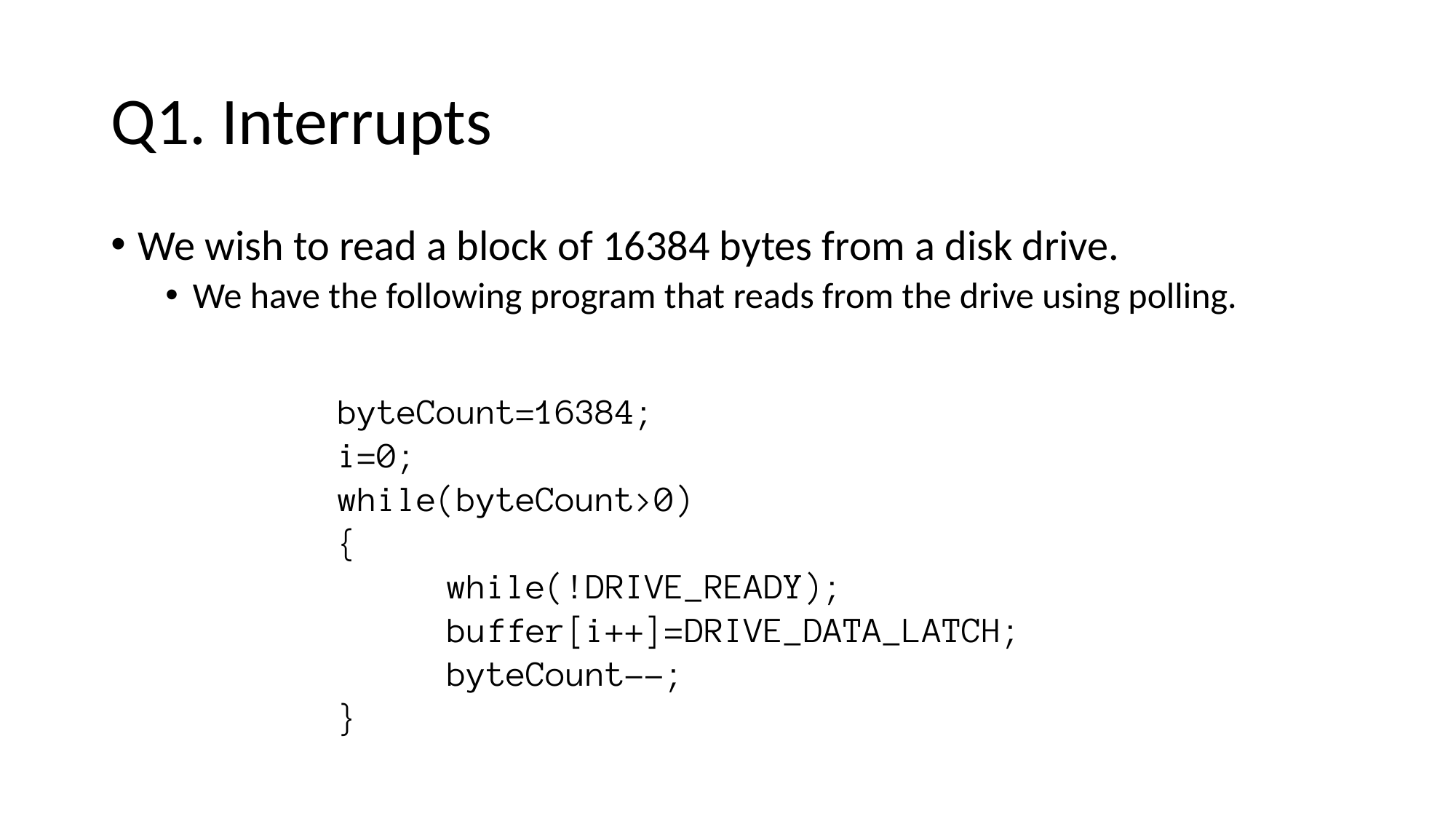

# Q1. Interrupts
We wish to read a block of 16384 bytes from a disk drive.
We have the following program that reads from the drive using polling.

byteCount=16384;
i=0;
while(byteCount>0)
{
	while(!DRIVE_READY);
	buffer[i++]=DRIVE_DATA_LATCH;
	byteCount--;
}